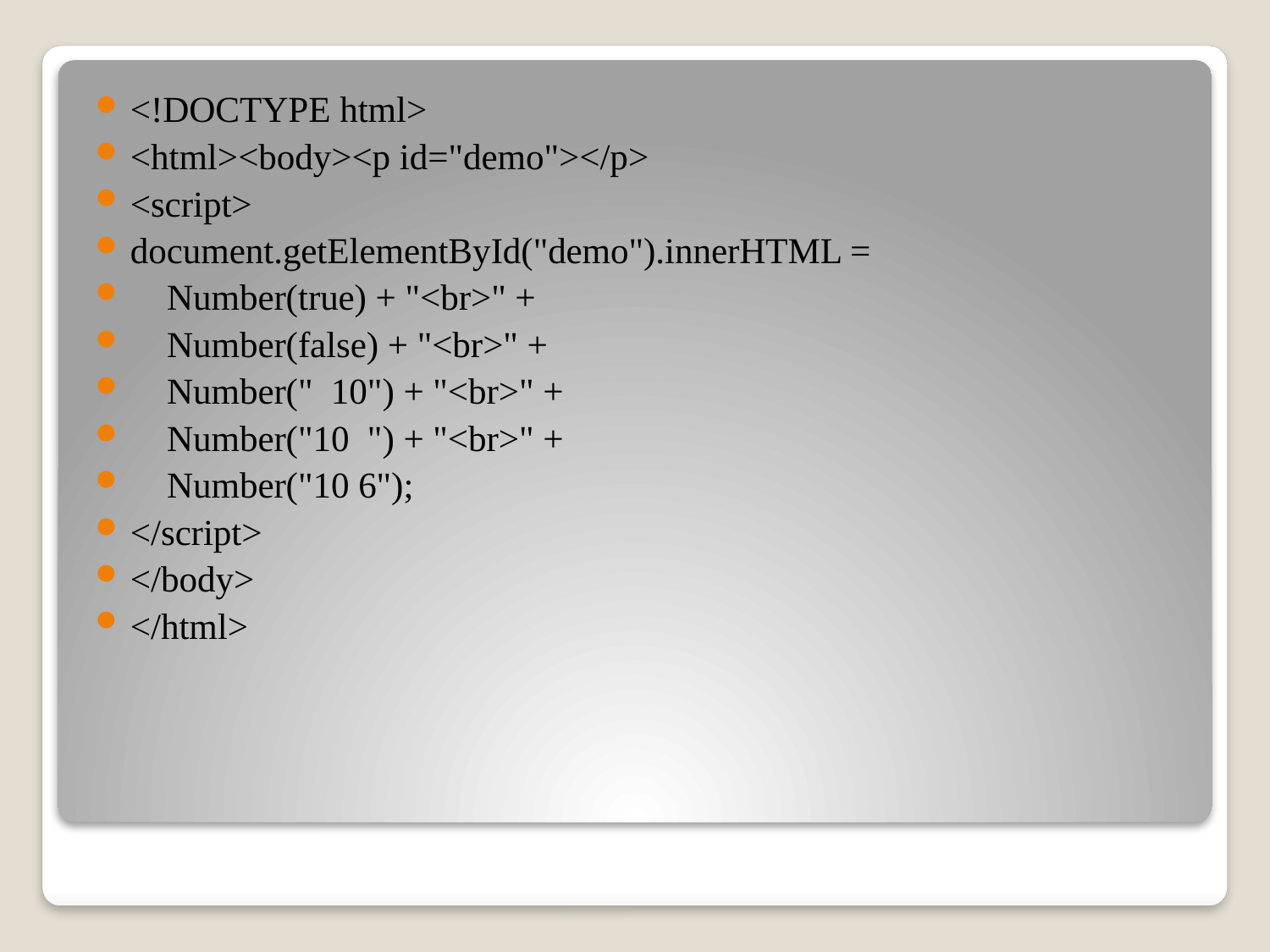

<!DOCTYPE html>
<html><body><p id="demo"></p>
<script>
document.getElementById("demo").innerHTML =
    Number(true) + "<br>" +
    Number(false) + "<br>" +
    Number("  10") + "<br>" +
    Number("10  ") + "<br>" +
    Number("10 6");
</script>
</body>
</html>
#